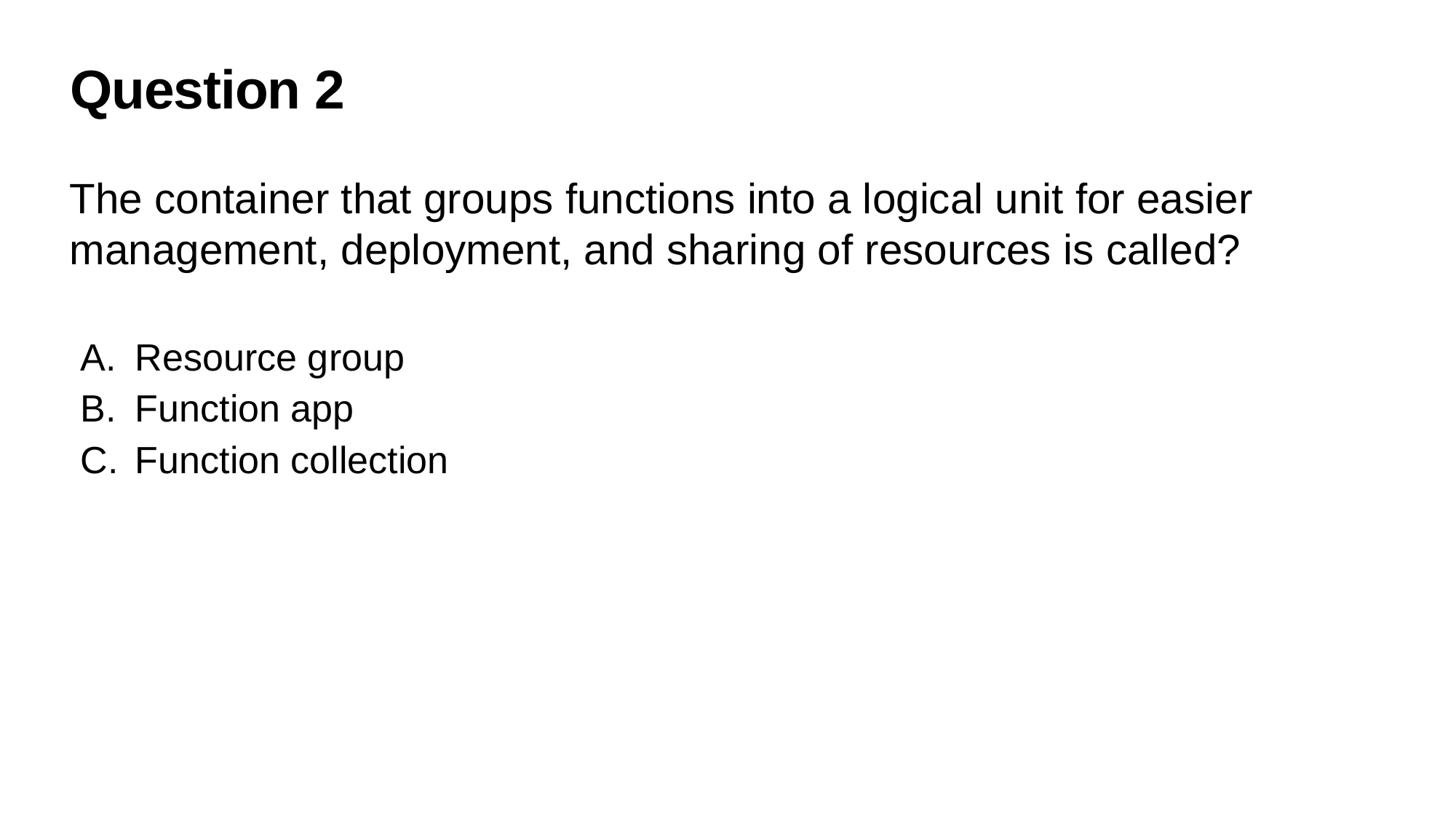

# Question 2
The container that groups functions into a logical unit for easier management, deployment, and sharing of resources is called?
Resource group
Function app
Function collection